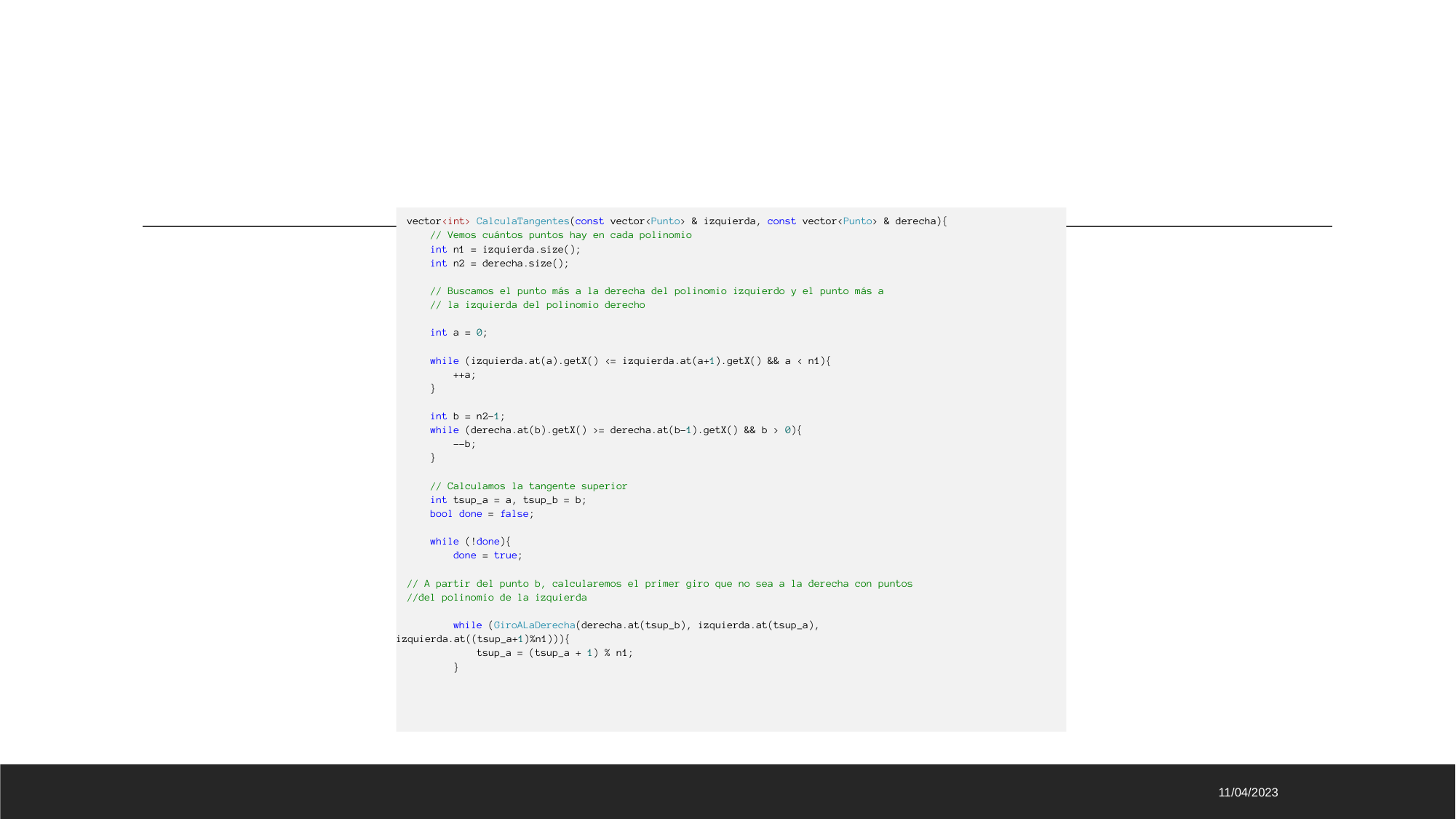

#
vector<int> CalculaTangentes(const vector<Punto> & izquierda, const vector<Punto> & derecha){
    // Vemos cuántos puntos hay en cada polinomio
    int n1 = izquierda.size();
    int n2 = derecha.size();

    // Buscamos el punto más a la derecha del polinomio izquierdo y el punto más a
    // la izquierda del polinomio derecho

    int a = 0;

    while (izquierda.at(a).getX() <= izquierda.at(a+1).getX() && a < n1){
        ++a;
    }

    int b = n2-1;
    while (derecha.at(b).getX() >= derecha.at(b-1).getX() && b > 0){
        --b;
    }

    // Calculamos la tangente superior
    int tsup_a = a, tsup_b = b;
    bool done = false;

    while (!done){
        done = true;

// A partir del punto b, calcularemos el primer giro que no sea a la derecha con puntos
//del polinomio de la izquierda

        while (GiroALaDerecha(derecha.at(tsup_b), izquierda.at(tsup_a),
izquierda.at((tsup_a+1)%n1))){
            tsup_a = (tsup_a + 1) % n1;
        }

11/04/2023